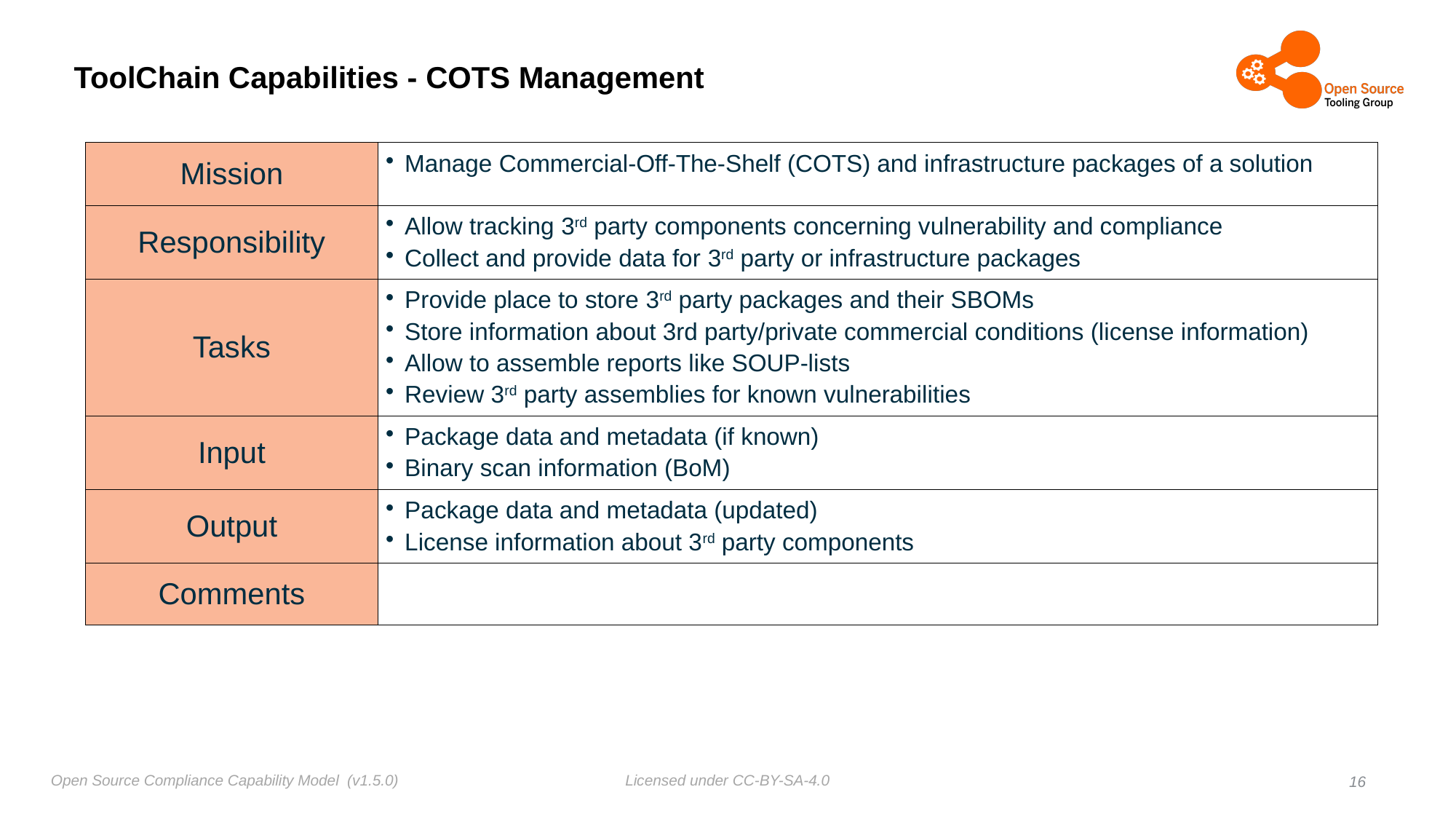

# ToolChain Capabilities - COTS Management
| Mission | Manage Commercial-Off-The-Shelf (COTS) and infrastructure packages of a solution |
| --- | --- |
| Responsibility | Allow tracking 3rd party components concerning vulnerability and compliance Collect and provide data for 3rd party or infrastructure packages |
| Tasks | Provide place to store 3rd party packages and their SBOMs Store information about 3rd party/private commercial conditions (license information) Allow to assemble reports like SOUP-lists Review 3rd party assemblies for known vulnerabilities |
| Input | Package data and metadata (if known) Binary scan information (BoM) |
| Output | Package data and metadata (updated) License information about 3rd party components |
| Comments |  |
16